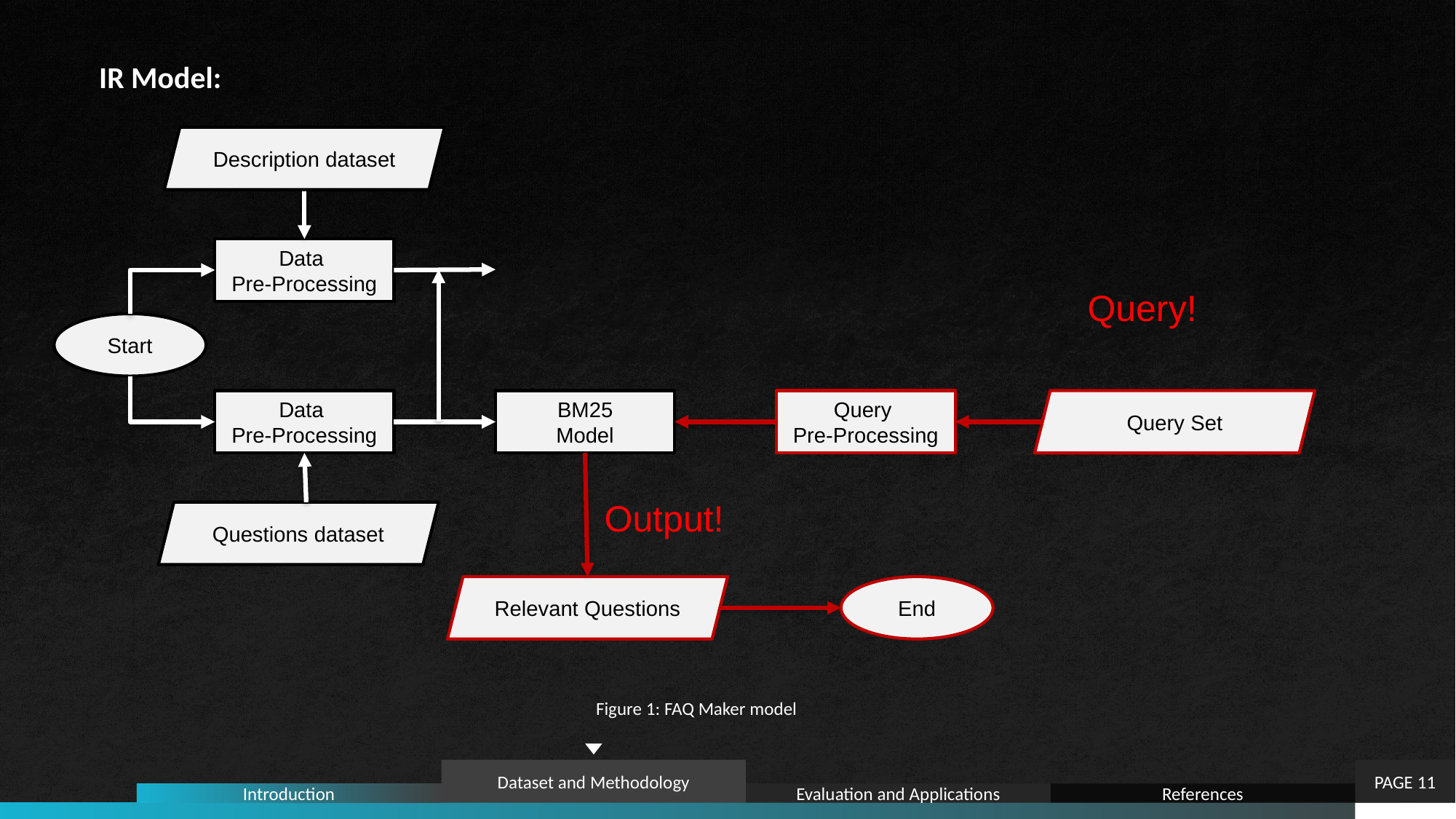

IR Model:
Description dataset
Description dataset
Data
Pre-Processing
Query!
Start
Data
Pre-Processing
BM25
Model
Query
Pre-Processing
Query Set
Output!
Questions dataset
Relevant Questions
End

Figure 1: FAQ Maker model

PAGE 11
Dataset and Methodology
Introduction
Evaluation and Applications
References